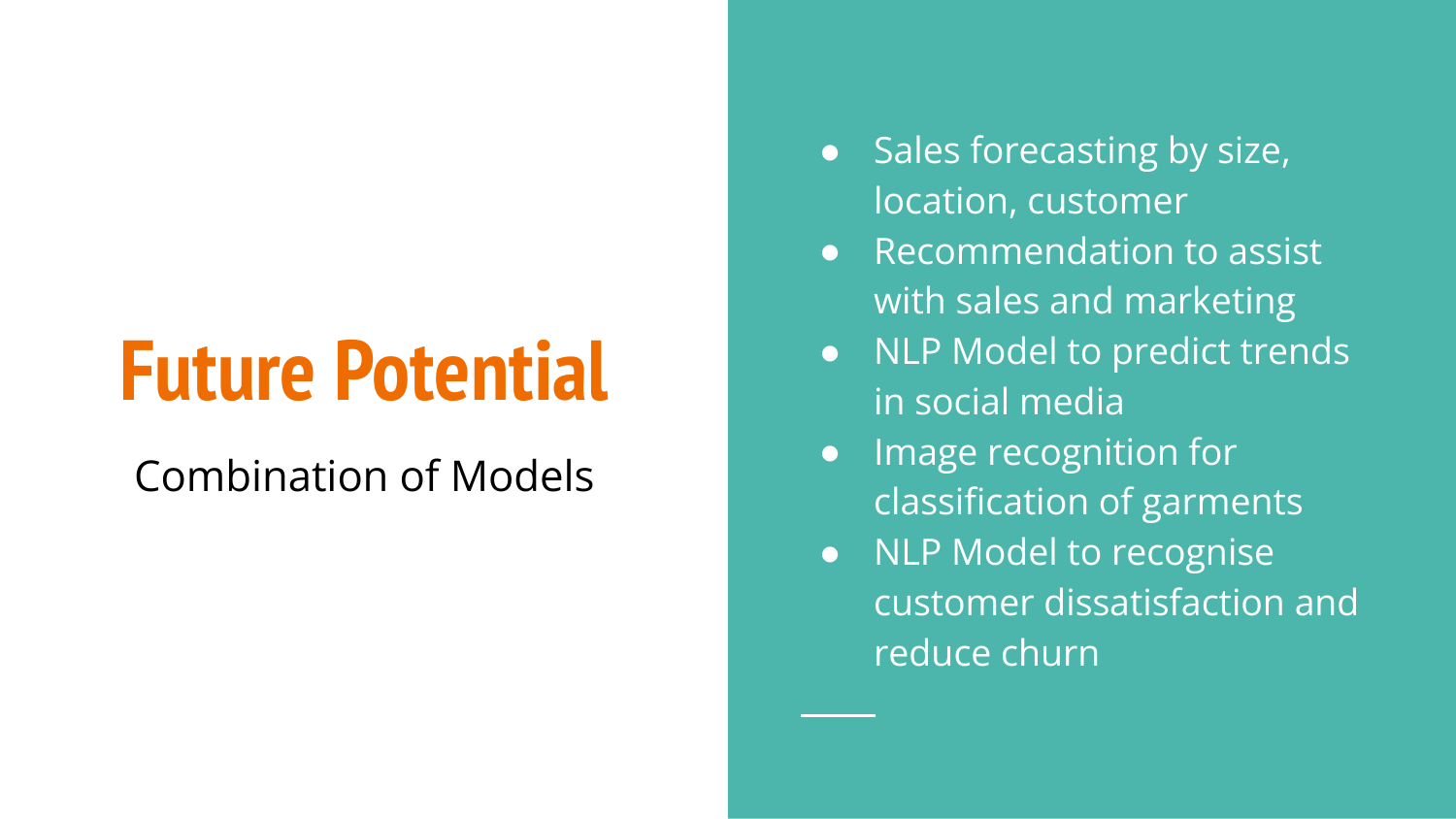

Sales forecasting by size, location, customer
Recommendation to assist with sales and marketing
NLP Model to predict trends in social media
Image recognition for classification of garments
NLP Model to recognise customer dissatisfaction and reduce churn
# Future Potential
Combination of Models